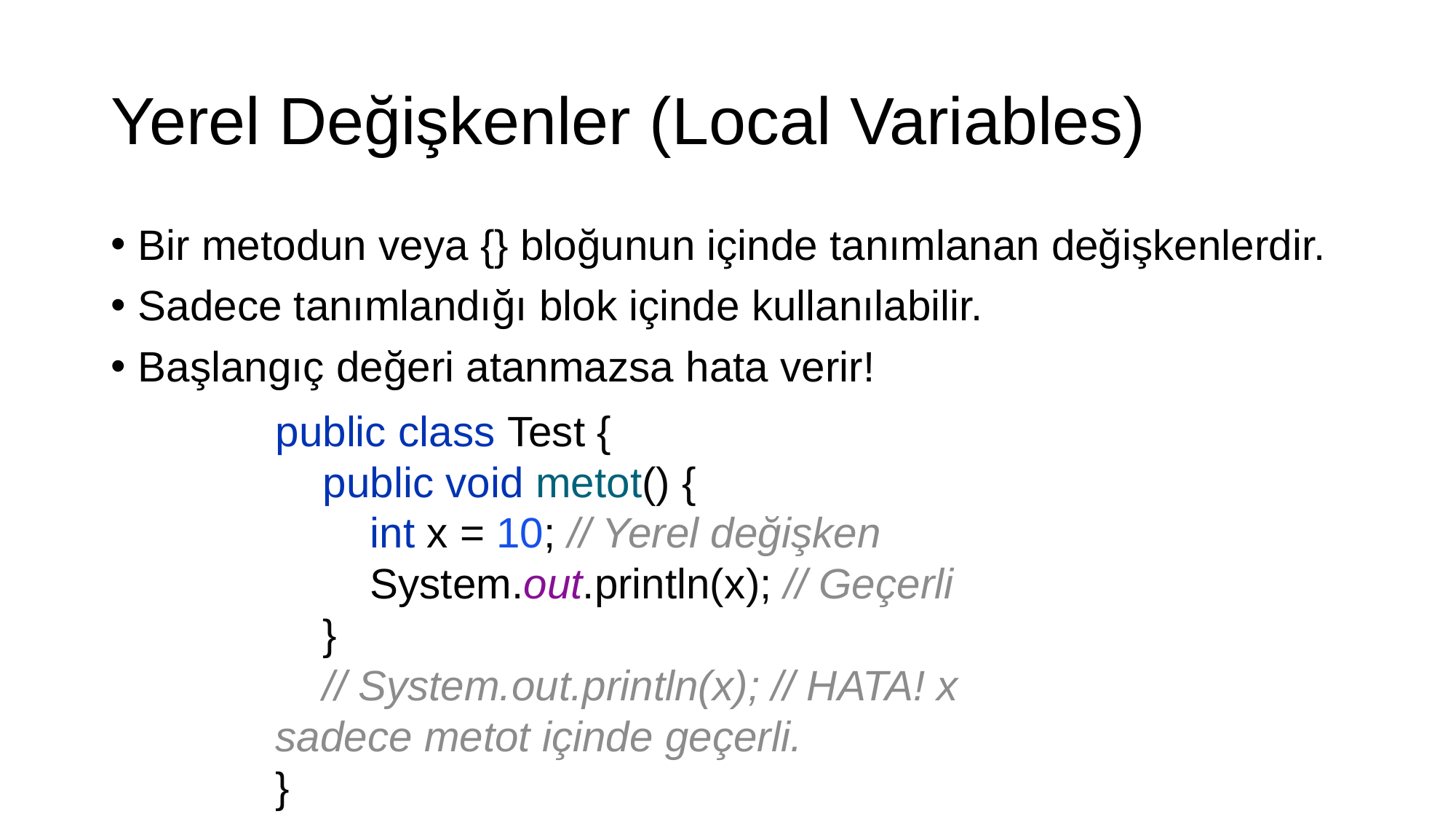

# Yerel Değişkenler (Local Variables)
Bir metodun veya {} bloğunun içinde tanımlanan değişkenlerdir.
Sadece tanımlandığı blok içinde kullanılabilir.
Başlangıç değeri atanmazsa hata verir!

public class Test {
    public void metot() {
        int x = 10; // Yerel değişken
        System.out.println(x); // Geçerli
    }
    // System.out.println(x); // HATA! x sadece metot içinde geçerli.
}